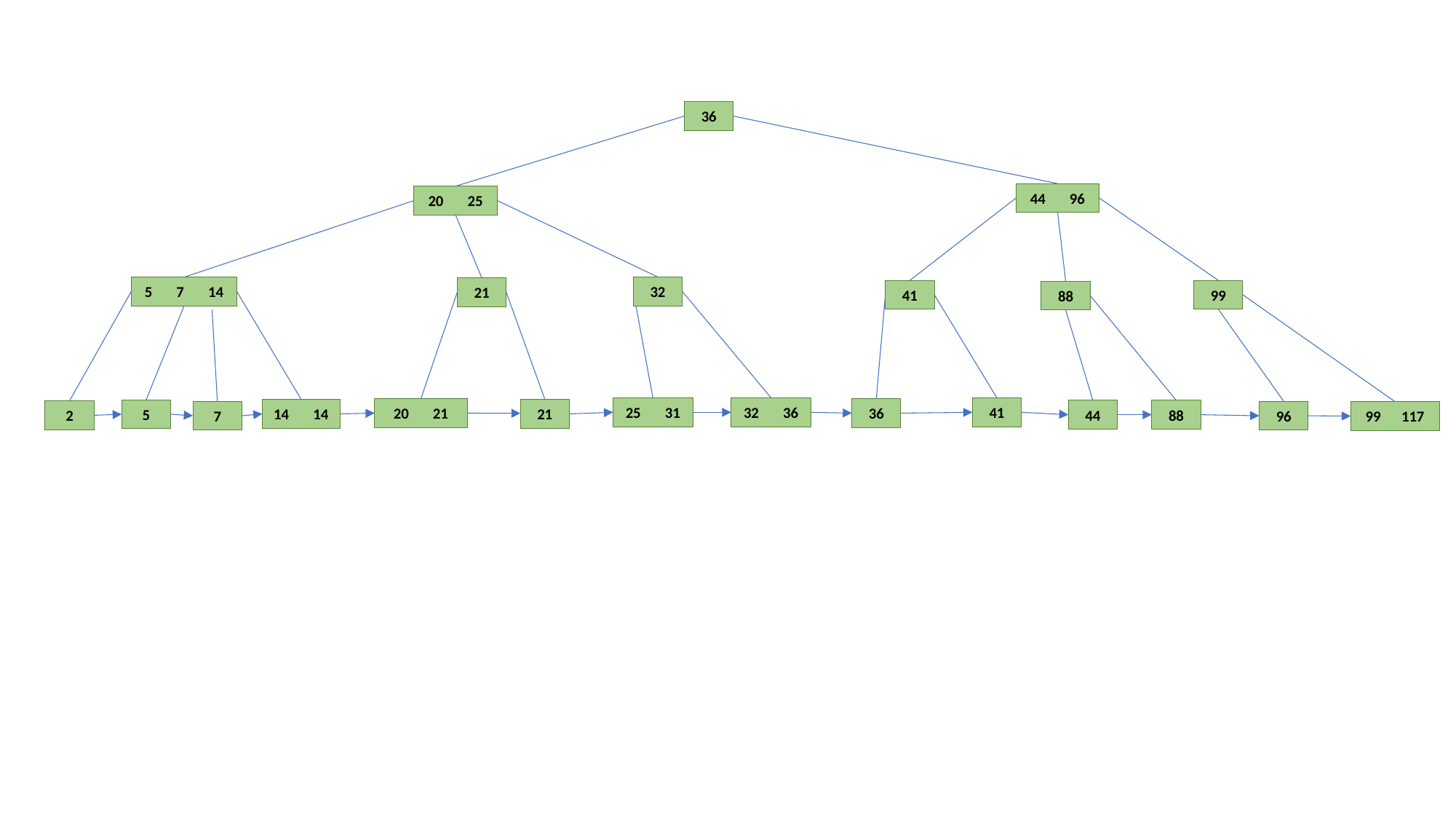

36
44       96
20       25
32
5       7       14
21
41
99
88
25       31
41
32       36
36
20       21
14       14
21
5
44
88
2
7
96
99      117